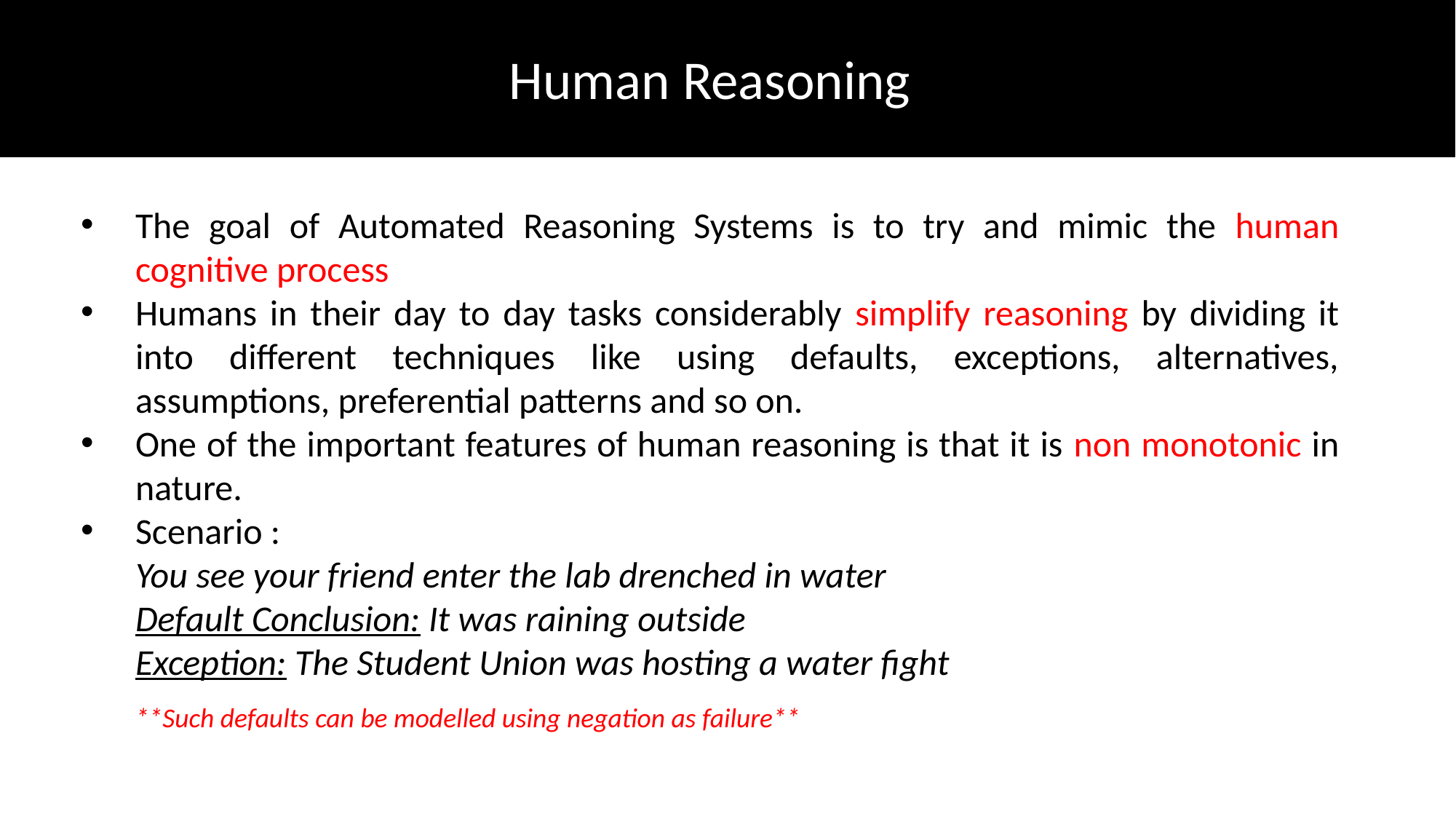

Human Reasoning
The goal of Automated Reasoning Systems is to try and mimic the human cognitive process
Humans in their day to day tasks considerably simplify reasoning by dividing it into different techniques like using defaults, exceptions, alternatives, assumptions, preferential patterns and so on.
One of the important features of human reasoning is that it is non monotonic in nature.
Scenario :
You see your friend enter the lab drenched in water
Default Conclusion: It was raining outside
Exception: The Student Union was hosting a water fight
**Such defaults can be modelled using negation as failure**